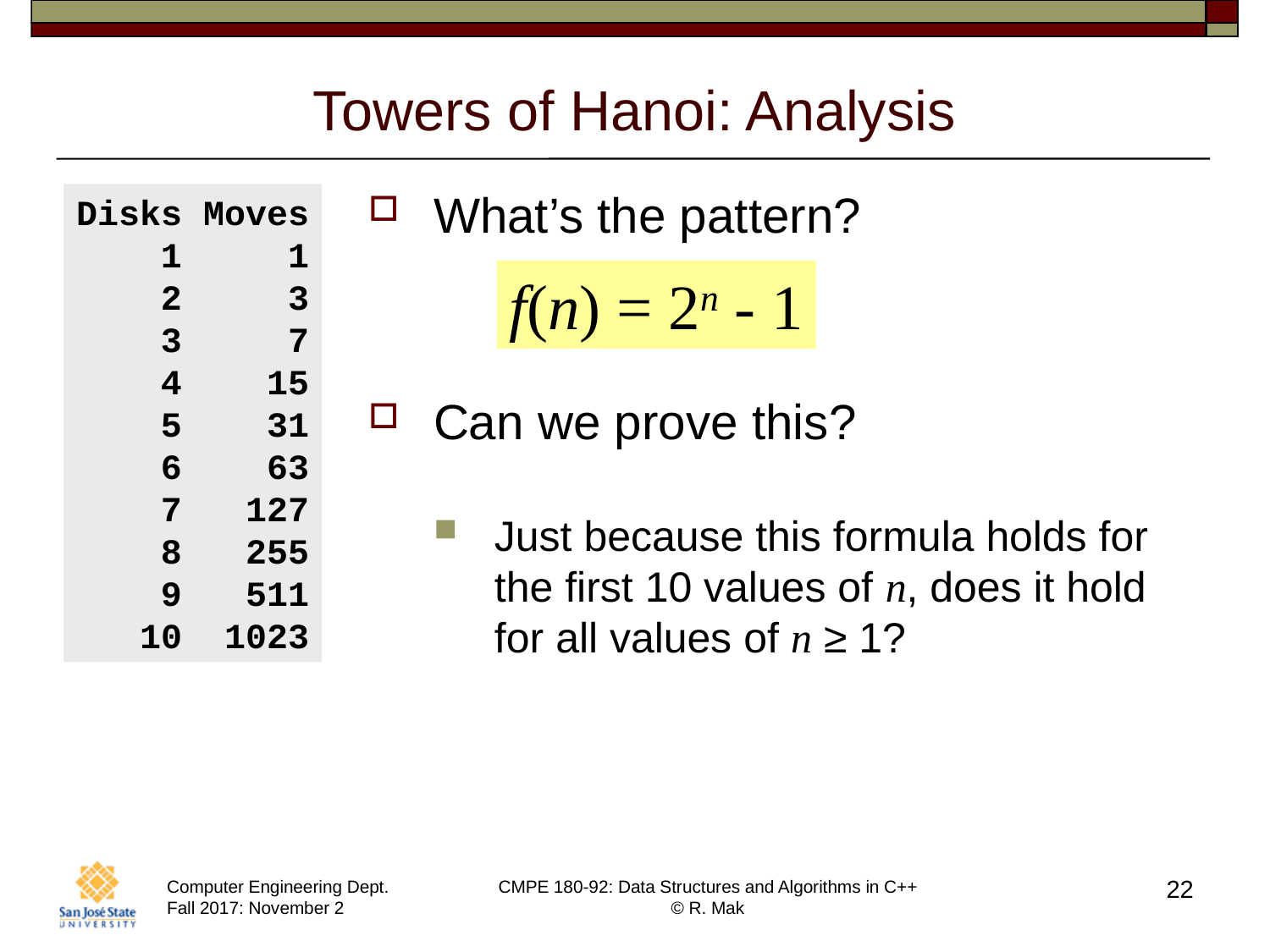

# Towers of Hanoi: Analysis
What’s the pattern?

Can we prove this?

Just because this formula holds for the first 10 values of n, does it hold for all values of n ≥ 1?
Disks Moves
    1     1
    2     3
    3     7
    4    15
    5    31
    6    63
    7   127
    8   255
    9   511
   10  1023
f(n) = 2n - 1
22